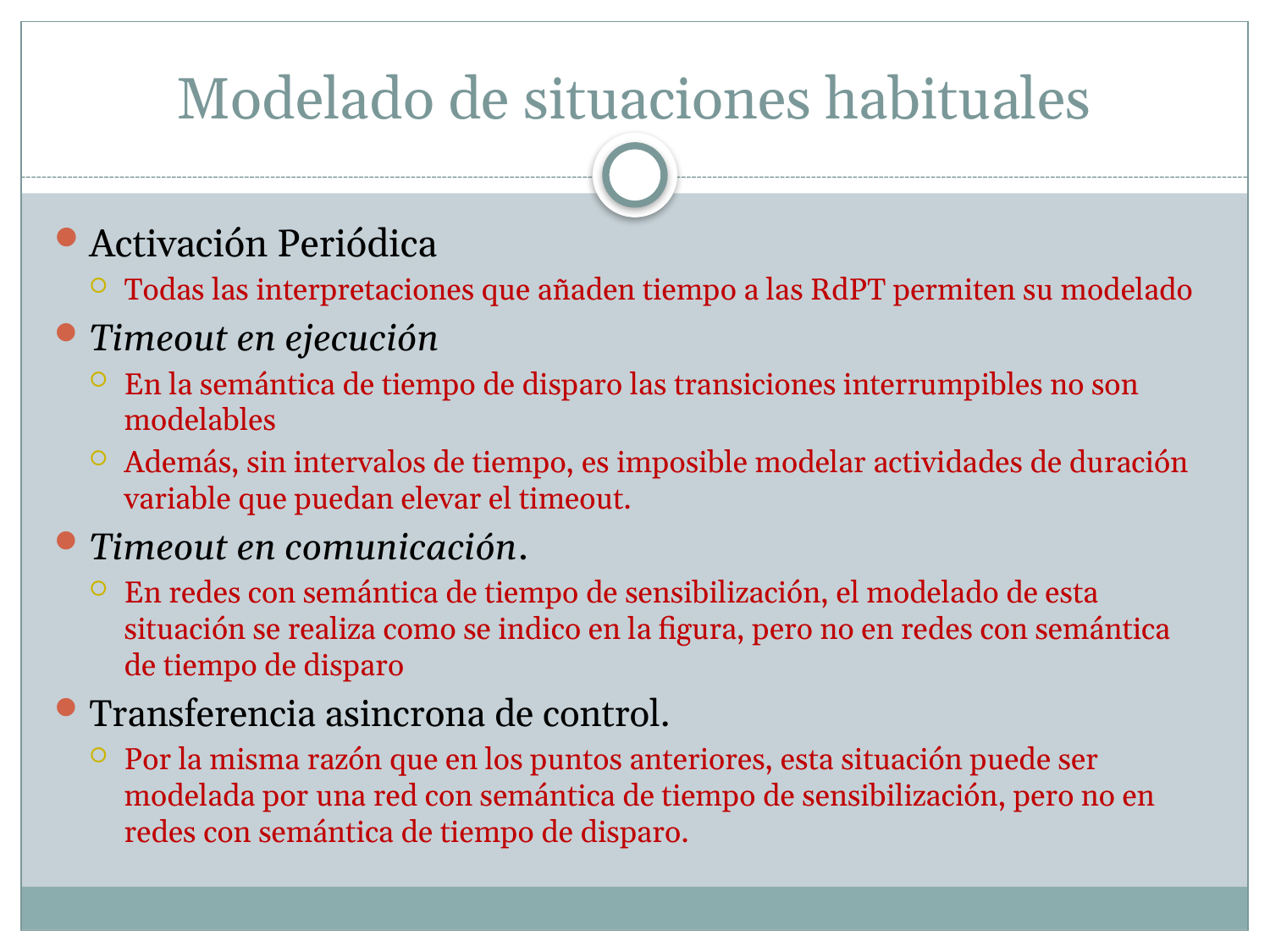

# Modelado de situaciones habituales
Activación Periódica
Todas las interpretaciones que añaden tiempo a las RdPT permiten su modelado
Timeout en ejecución
En la semántica de tiempo de disparo las transiciones interrumpibles no son modelables
Además, sin intervalos de tiempo, es imposible modelar actividades de duración variable que puedan elevar el timeout.
Timeout en comunicación.
En redes con semántica de tiempo de sensibilización, el modelado de esta situación se realiza como se indico en la figura, pero no en redes con semántica de tiempo de disparo
Transferencia asincrona de control.
Por la misma razón que en los puntos anteriores, esta situación puede ser modelada por una red con semántica de tiempo de sensibilización, pero no en redes con semántica de tiempo de disparo.